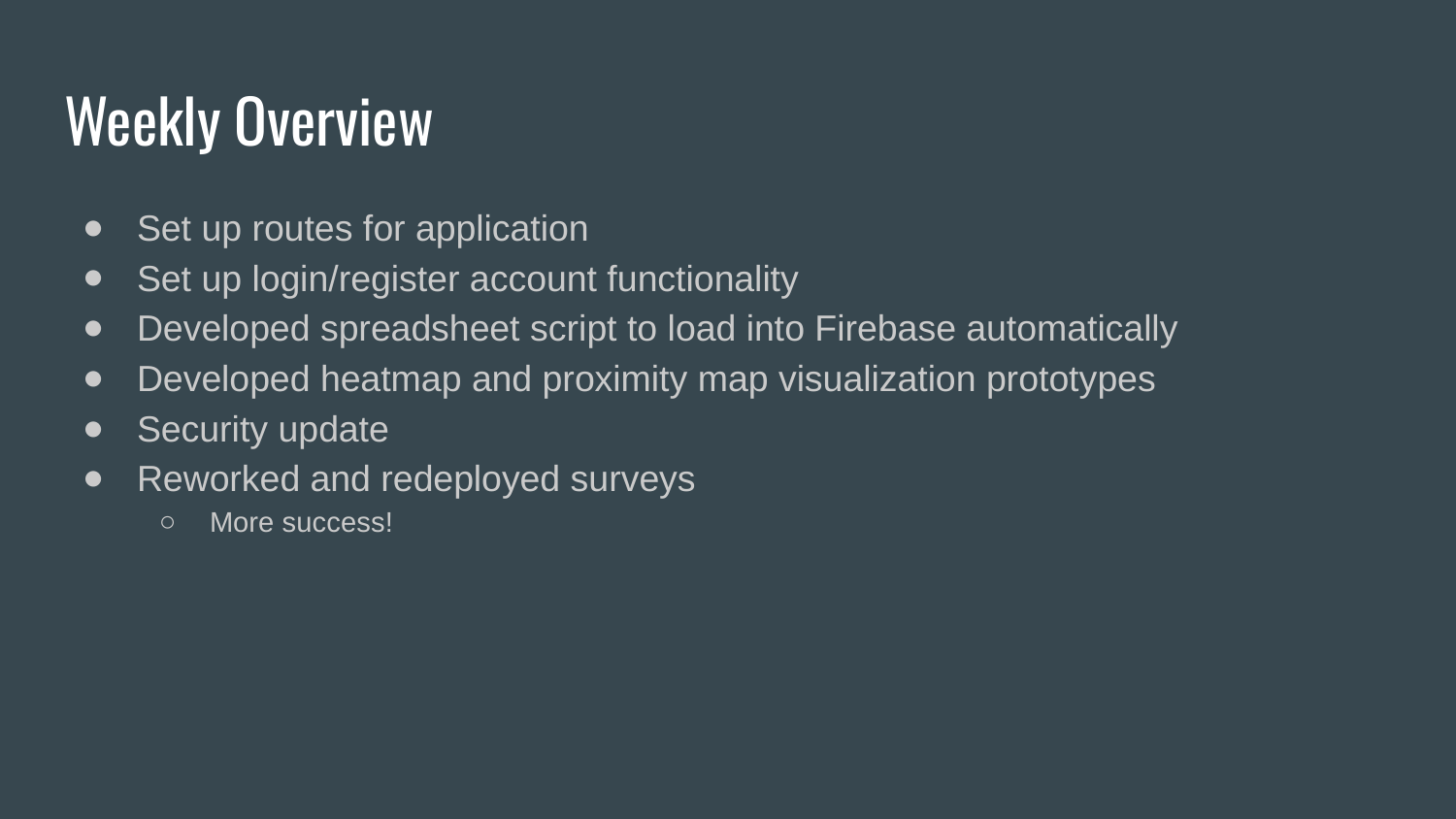

# Weekly Overview
Set up routes for application
Set up login/register account functionality
Developed spreadsheet script to load into Firebase automatically
Developed heatmap and proximity map visualization prototypes
Security update
Reworked and redeployed surveys
More success!